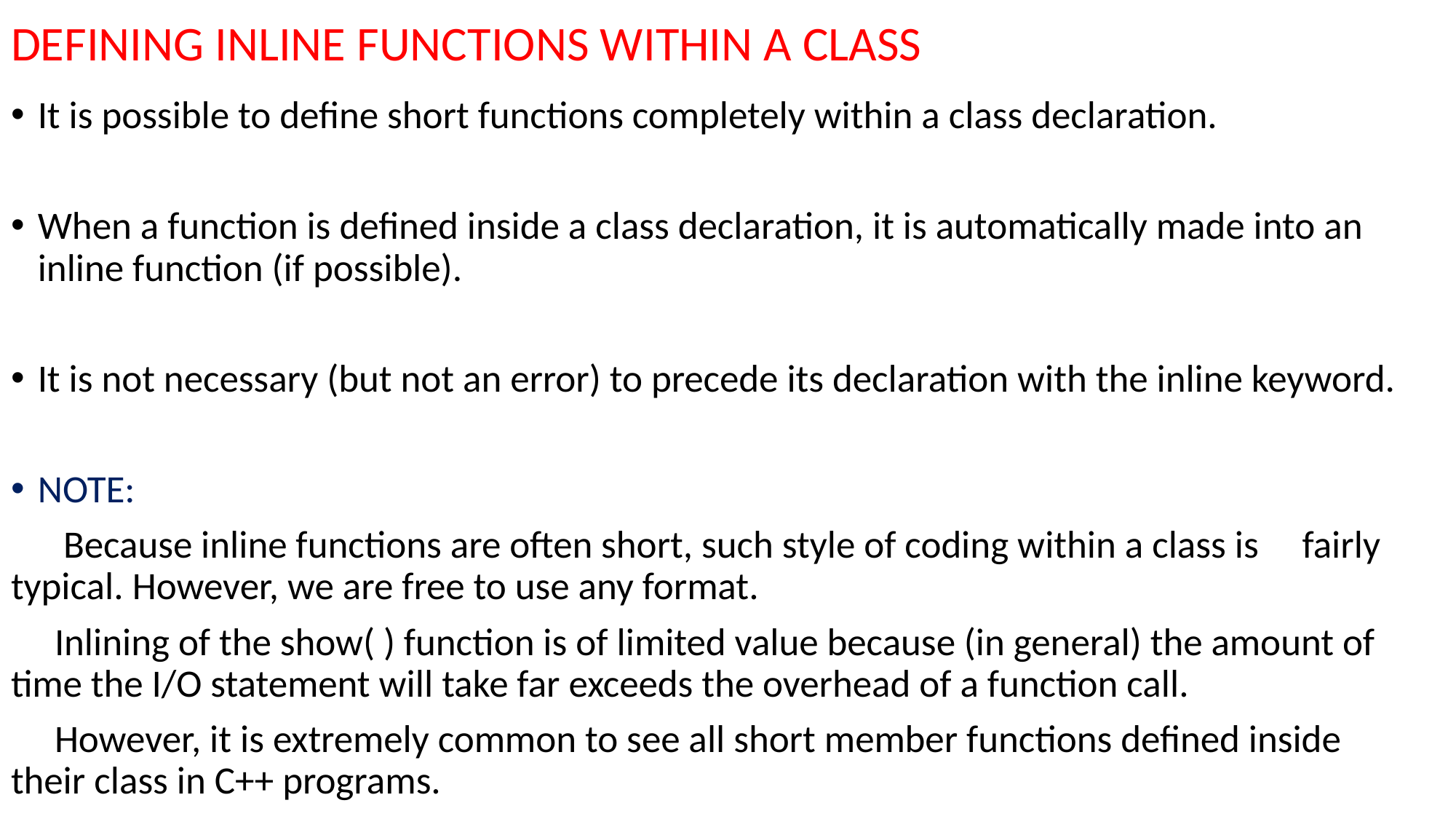

# DEFINING INLINE FUNCTIONS WITHIN A CLASS
It is possible to define short functions completely within a class declaration.

When a function is defined inside a class declaration, it is automatically made into an inline function (if possible).

It is not necessary (but not an error) to precede its declaration with the inline keyword.

NOTE:
      Because inline functions are often short, such style of coding within a class is 	fairly 	typical. However, we are free to use any format.
     Inlining of the show( ) function is of limited value because (in general) the amount of 	time the I/O statement will take far exceeds the overhead of a function call.
     However, it is extremely common to see all short member functions defined inside 	their class in C++ programs.